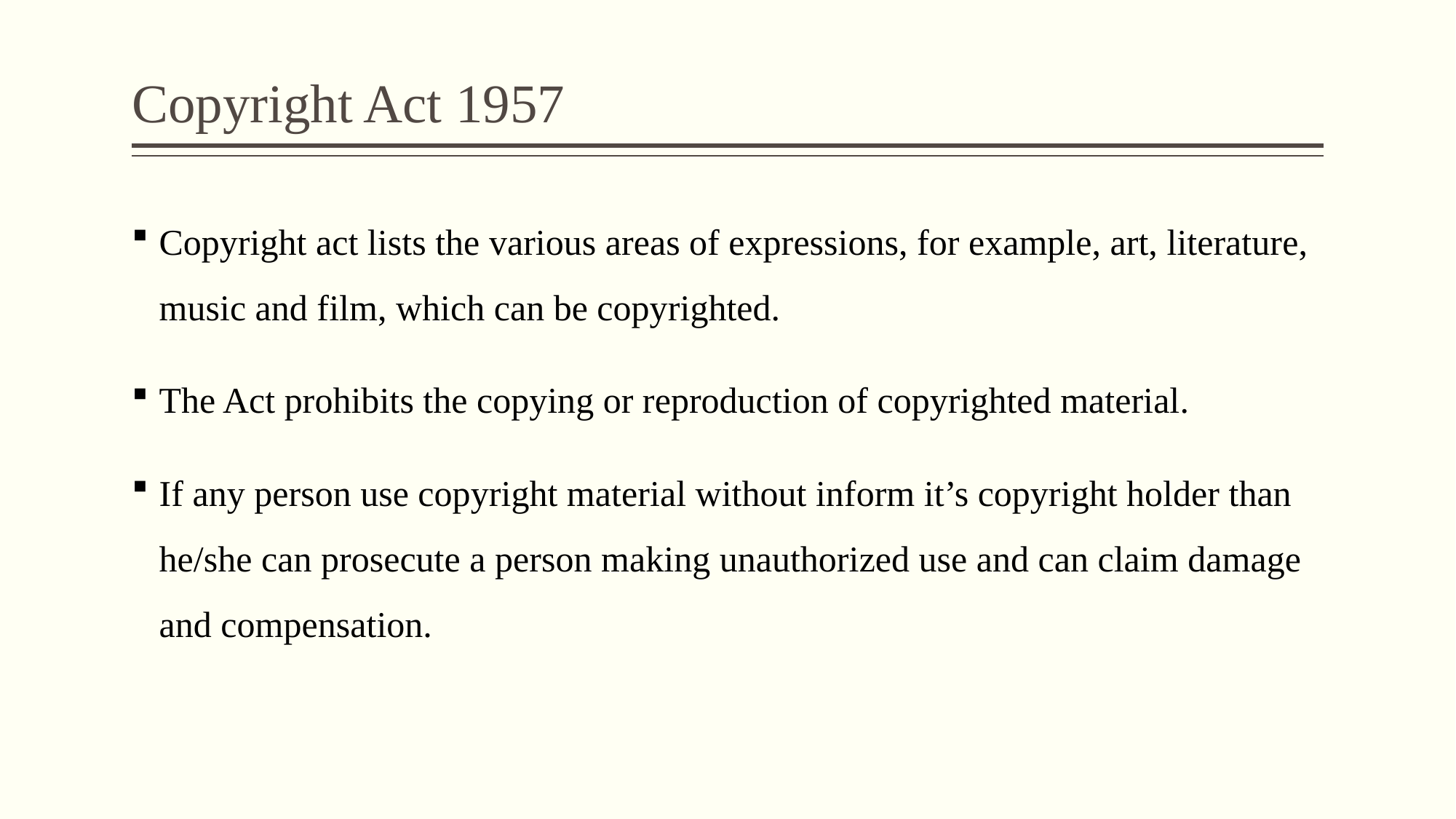

# Copyright Act 1957
Copyright act lists the various areas of expressions, for example, art, literature, music and film, which can be copyrighted.
The Act prohibits the copying or reproduction of copyrighted material.
If any person use copyright material without inform it’s copyright holder than he/she can prosecute a person making unauthorized use and can claim damage and compensation.